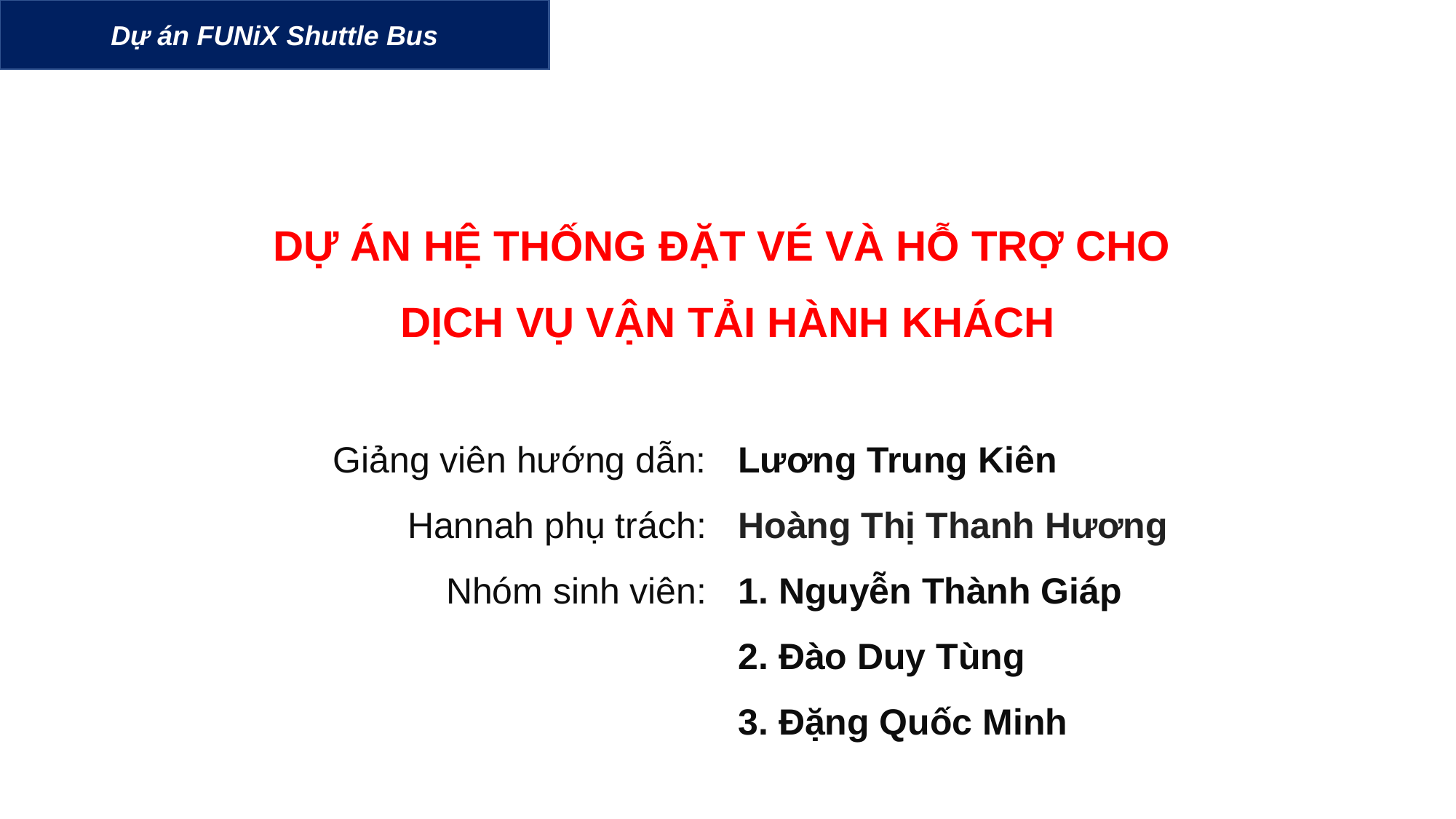

Dự án FUNiX Shuttle Bus
DỰ ÁN HỆ THỐNG ĐẶT VÉ VÀ HỖ TRỢ CHO
DỊCH VỤ VẬN TẢI HÀNH KHÁCH
Giảng viên hướng dẫn:
Hannah phụ trách:
Nhóm sinh viên:
Lương Trung Kiên
Hoàng Thị Thanh Hương
1. Nguyễn Thành Giáp
2. Đào Duy Tùng
3. Đặng Quốc Minh